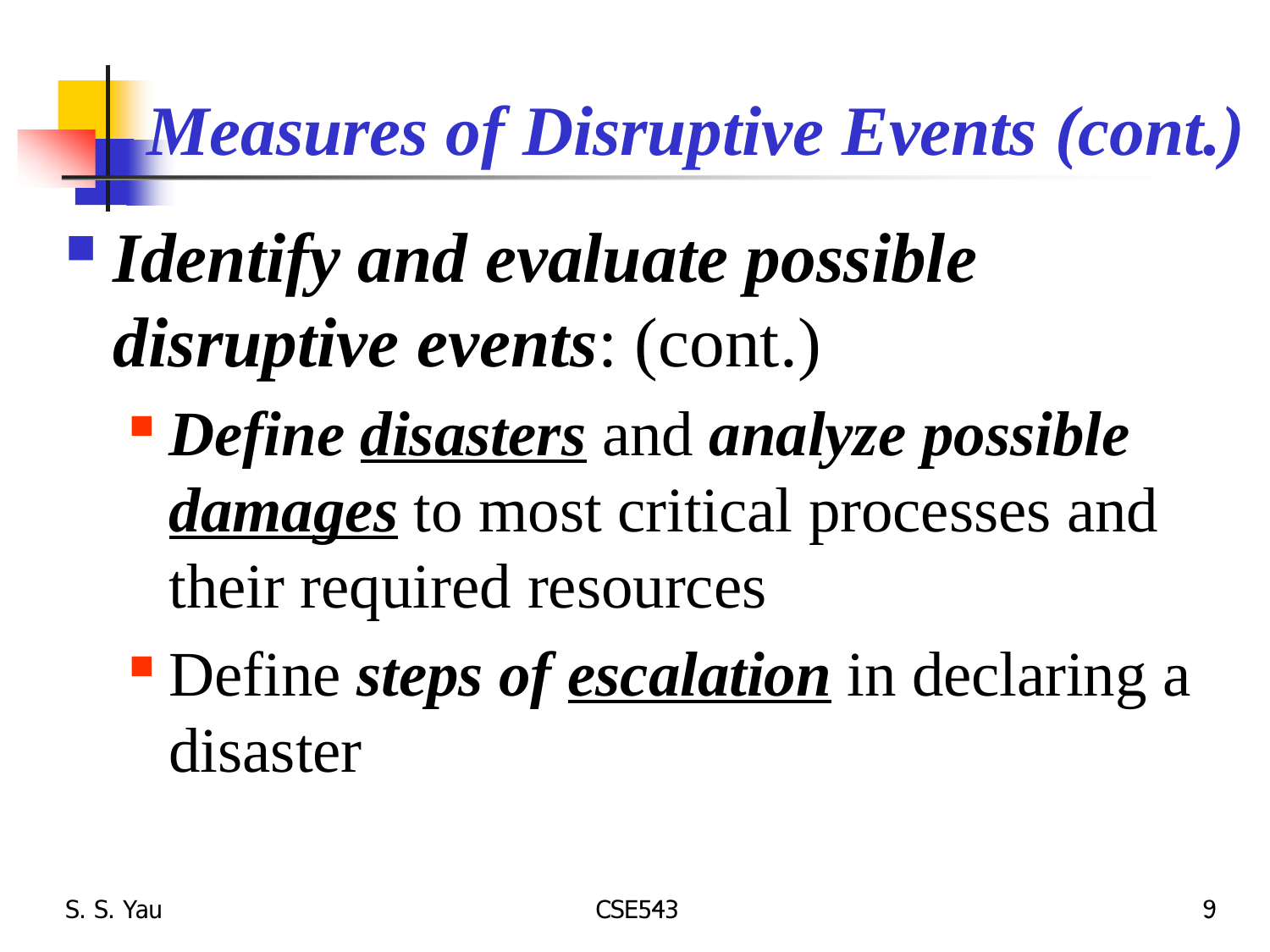

# Measures of Disruptive Events (cont.)
Identify and evaluate possible disruptive events: (cont.)
Define disasters and analyze possible damages to most critical processes and their required resources
Define steps of escalation in declaring a disaster
S. S. Yau
CSE543
9